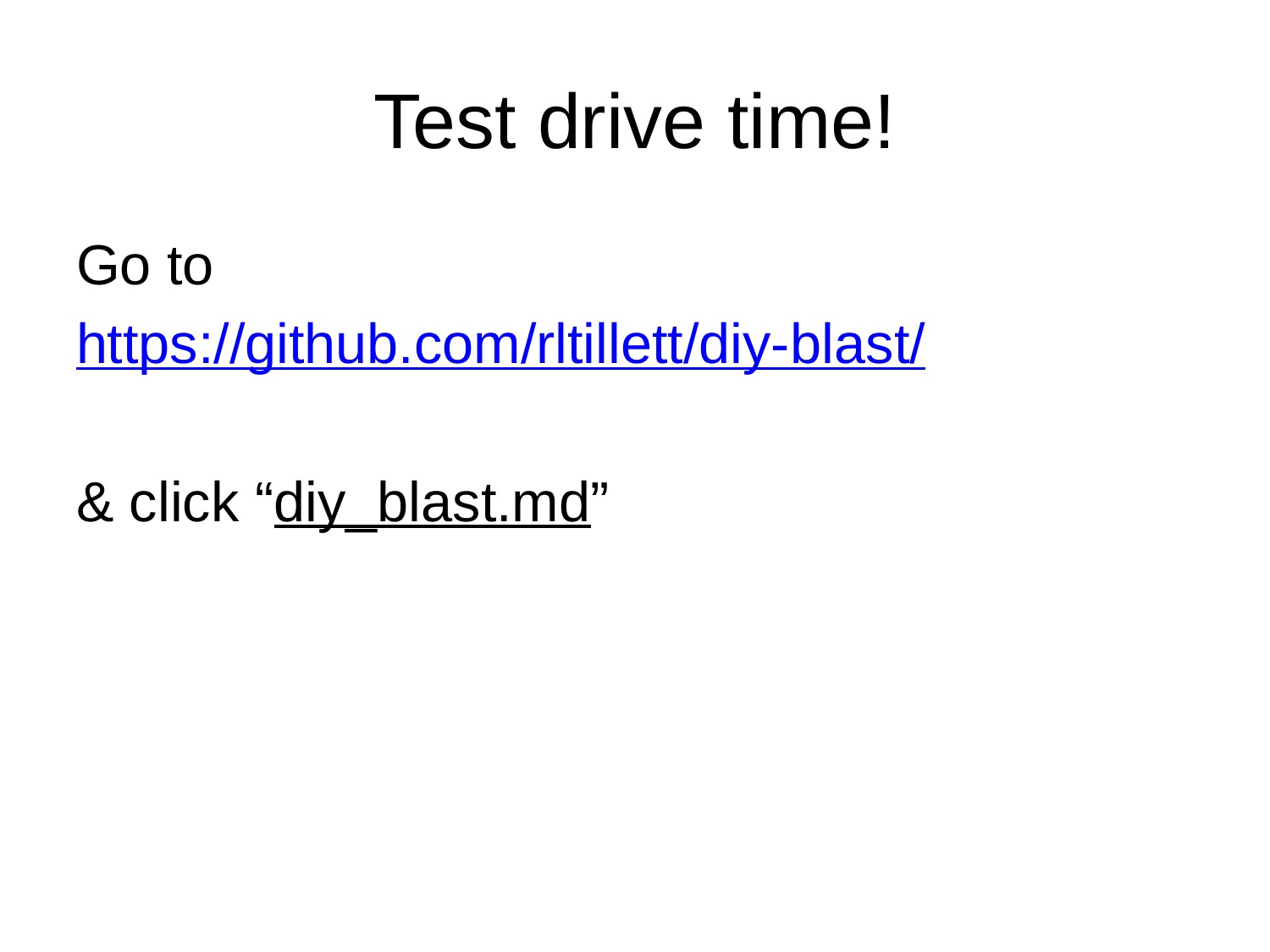

# Test drive time!
Go to
https://github.com/rltillett/diy-blast/

& click “diy_blast.md”